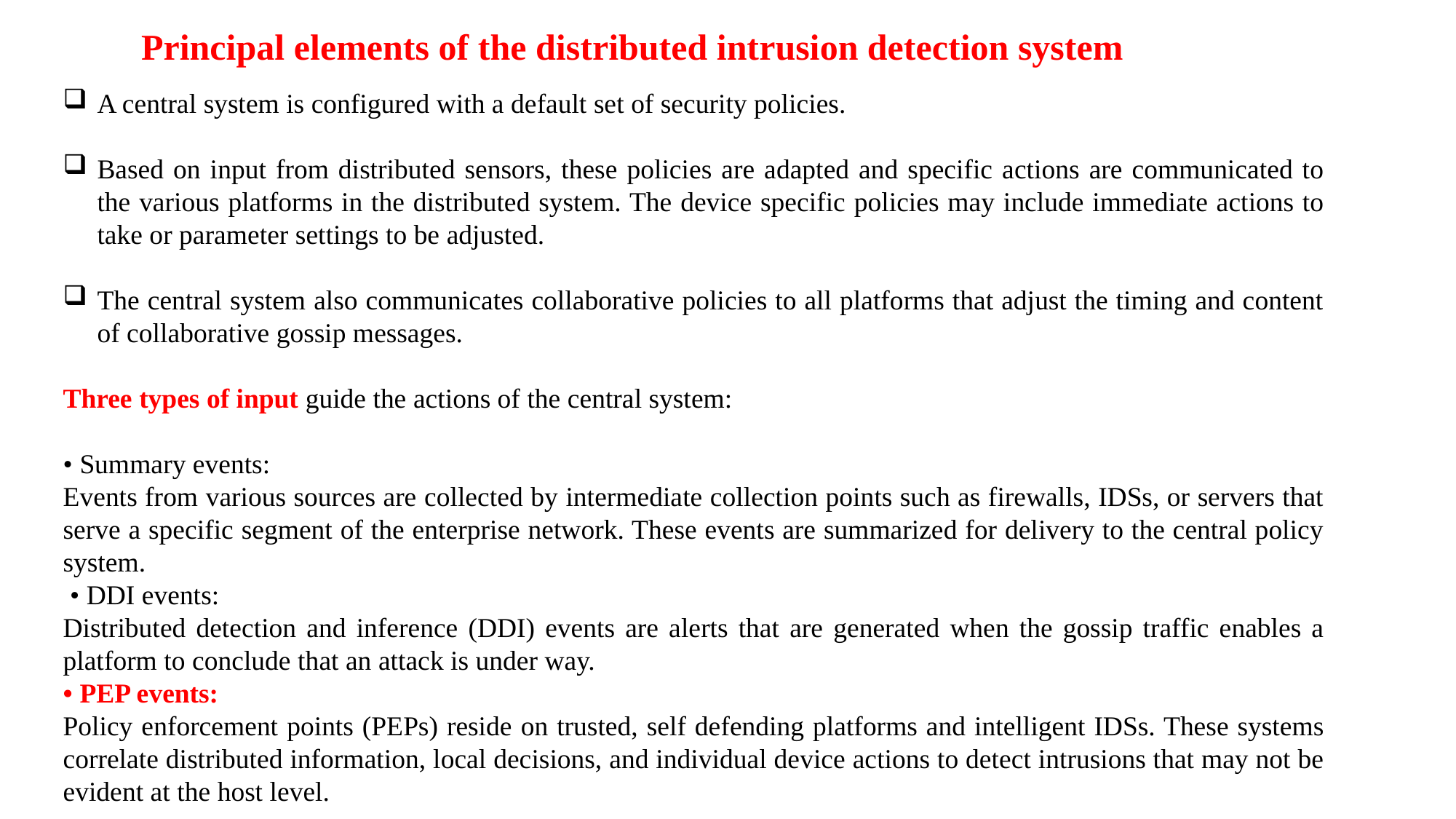

Principal elements of the distributed intrusion detection system
A central system is configured with a default set of security policies.

Based on input from distributed sensors, these policies are adapted and specific actions are communicated to the various platforms in the distributed system. The device specific policies may include immediate actions to take or parameter settings to be adjusted.

The central system also communicates collaborative policies to all platforms that adjust the timing and content of collaborative gossip messages.

Three types of input guide the actions of the central system:

• Summary events:
Events from various sources are collected by intermediate collection points such as firewalls, IDSs, or servers that serve a specific segment of the enterprise network. These events are summarized for delivery to the central policy system.
 • DDI events:
Distributed detection and inference (DDI) events are alerts that are generated when the gossip traffic enables a platform to conclude that an attack is under way.
• PEP events:
Policy enforcement points (PEPs) reside on trusted, self defending platforms and intelligent IDSs. These systems correlate distributed information, local decisions, and individual device actions to detect intrusions that may not be evident at the host level.